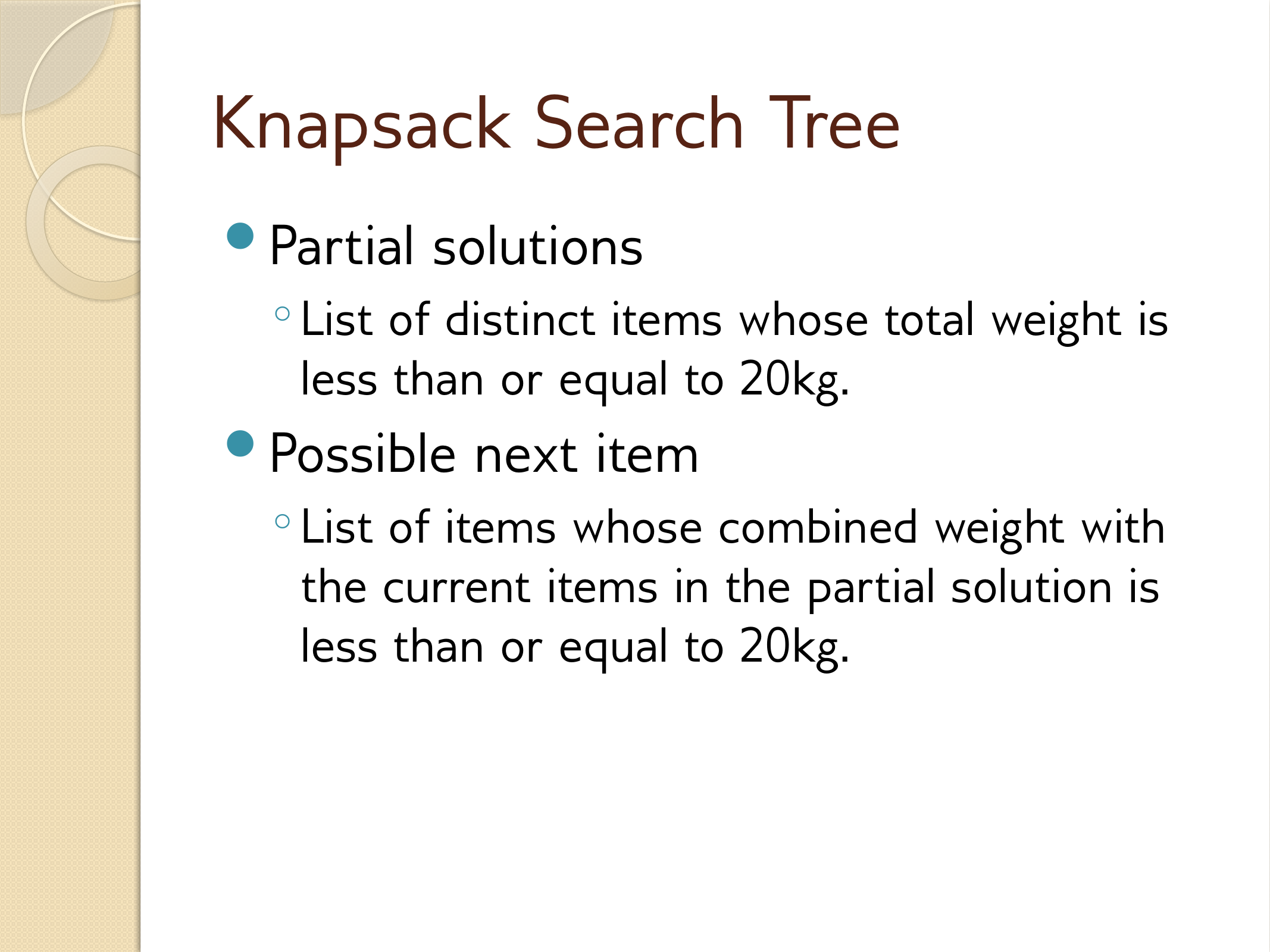

# Knapsack Search Tree
Partial solutions
List of distinct items whose total weight is less than or equal to 20kg.
Possible next item
List of items whose combined weight with the current items in the partial solution is less than or equal to 20kg.